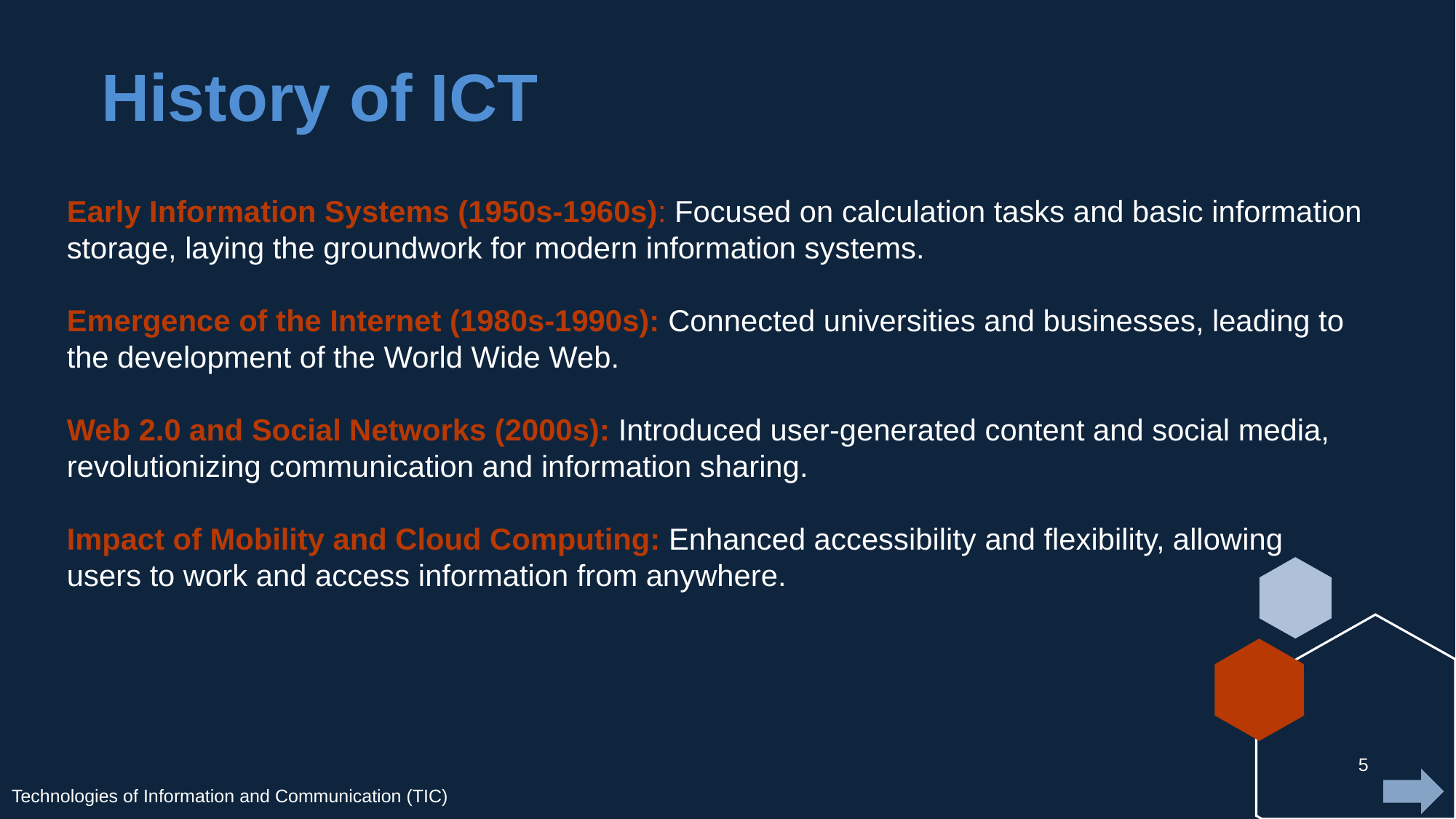

History of ICT
Early Information Systems (1950s-1960s): Focused on calculation tasks and basic information storage, laying the groundwork for modern information systems.

Emergence of the Internet (1980s-1990s): Connected universities and businesses, leading to the development of the World Wide Web.

Web 2.0 and Social Networks (2000s): Introduced user-generated content and social media, revolutionizing communication and information sharing.

Impact of Mobility and Cloud Computing: Enhanced accessibility and flexibility, allowing users to work and access information from anywhere.

5

Technologies of Information and Communication (TIC)